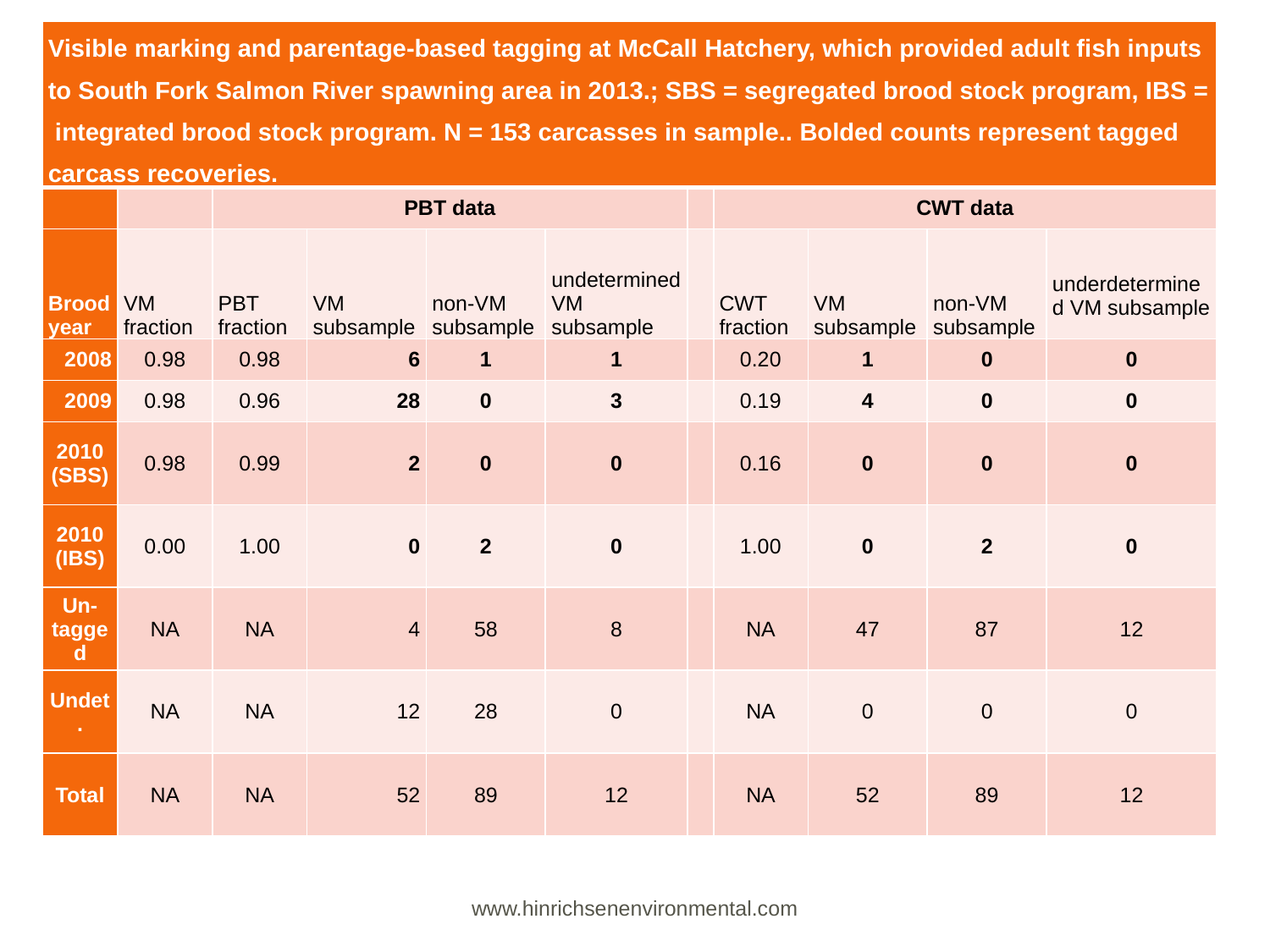

| Visible marking and parentage-based tagging at McCall Hatchery, which provided adult fish inputs to South Fork Salmon River spawning area in 2013.; SBS = segregated brood stock program, IBS = integrated brood stock program. N = 153 carcasses in sample.. Bolded counts represent tagged carcass recoveries. |  |  |  |  |  |  |  |  |  |  |
| --- | --- | --- | --- | --- | --- | --- | --- | --- | --- | --- |
|  |  | PBT data |  |  |  |  | CWT data |  |  |  |
| Brood year | VM fraction | PBT fraction | VM subsample | non-VM subsample | undetermined VM subsample |  | CWT fraction | VM subsample | non-VM subsample | underdetermined VM subsample |
| 2008 | 0.98 | 0.98 | 6 | 1 | 1 |  | 0.20 | 1 | 0 | 0 |
| 2009 | 0.98 | 0.96 | 28 | 0 | 3 |  | 0.19 | 4 | 0 | 0 |
| 2010 (SBS) | 0.98 | 0.99 | 2 | 0 | 0 |  | 0.16 | 0 | 0 | 0 |
| 2010 (IBS) | 0.00 | 1.00 | 0 | 2 | 0 |  | 1.00 | 0 | 2 | 0 |
| Un-tagged | NA | NA | 4 | 58 | 8 |  | NA | 47 | 87 | 12 |
| Undet. | NA | NA | 12 | 28 | 0 |  | NA | 0 | 0 | 0 |
| Total | NA | NA | 52 | 89 | 12 |  | NA | 52 | 89 | 12 |
www.hinrichsenenvironmental.com